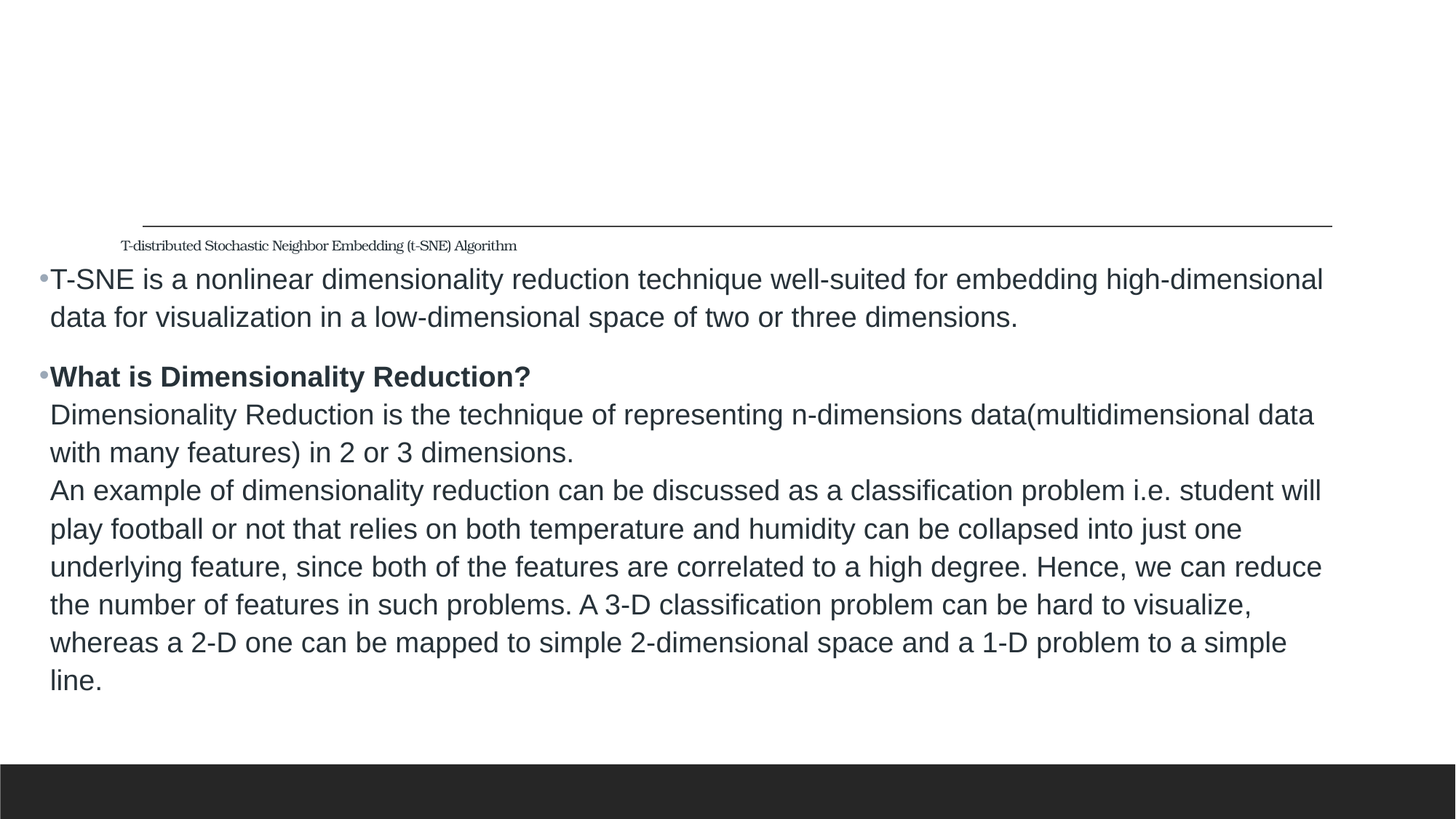

# T-distributed Stochastic Neighbor Embedding (t-SNE) Algorithm
T-SNE is a nonlinear dimensionality reduction technique well-suited for embedding high-dimensional data for visualization in a low-dimensional space of two or three dimensions.
What is Dimensionality Reduction? 
Dimensionality Reduction is the technique of representing n-dimensions data(multidimensional data with many features) in 2 or 3 dimensions.
An example of dimensionality reduction can be discussed as a classification problem i.e. student will play football or not that relies on both temperature and humidity can be collapsed into just one underlying feature, since both of the features are correlated to a high degree. Hence, we can reduce the number of features in such problems. A 3-D classification problem can be hard to visualize, whereas a 2-D one can be mapped to simple 2-dimensional space and a 1-D problem to a simple line.